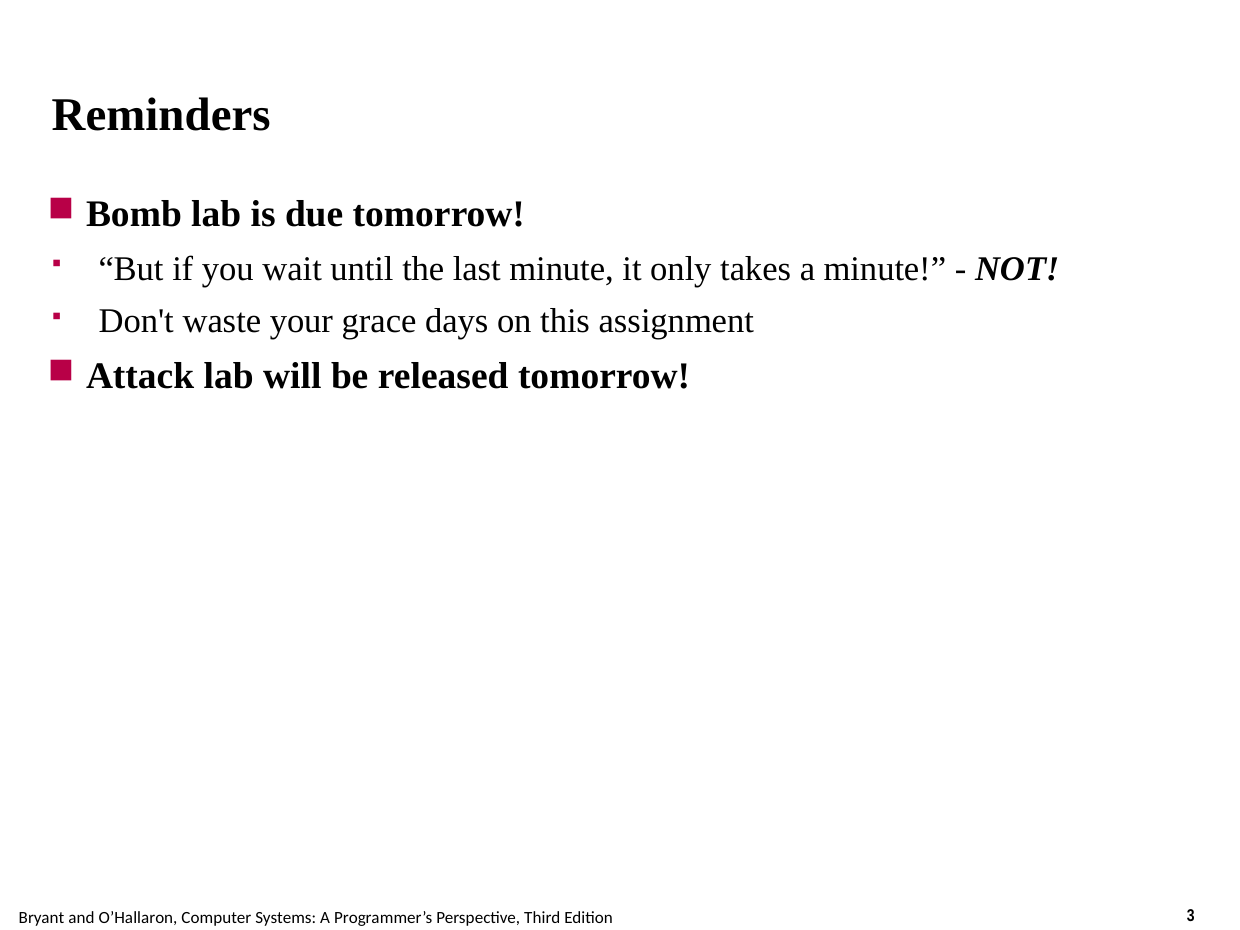

# Reminders
Bomb lab is due tomorrow!
“But if you wait until the last minute, it only takes a minute!” - NOT!
Don't waste your grace days on this assignment
Attack lab will be released tomorrow!